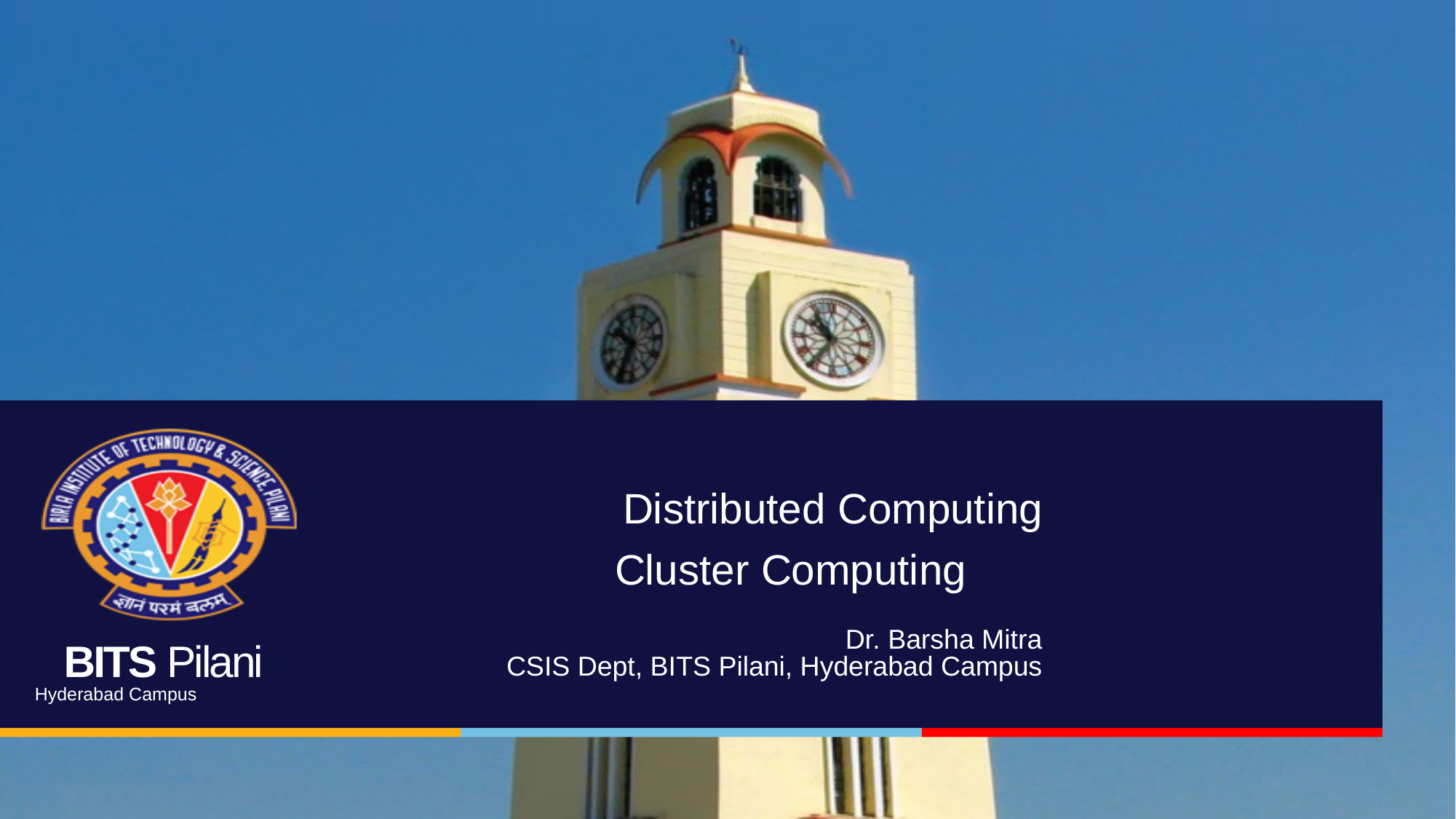

# Distributed Computing Cluster Computing
Dr. Barsha Mitra
CSIS Dept, BITS Pilani, Hyderabad Campus